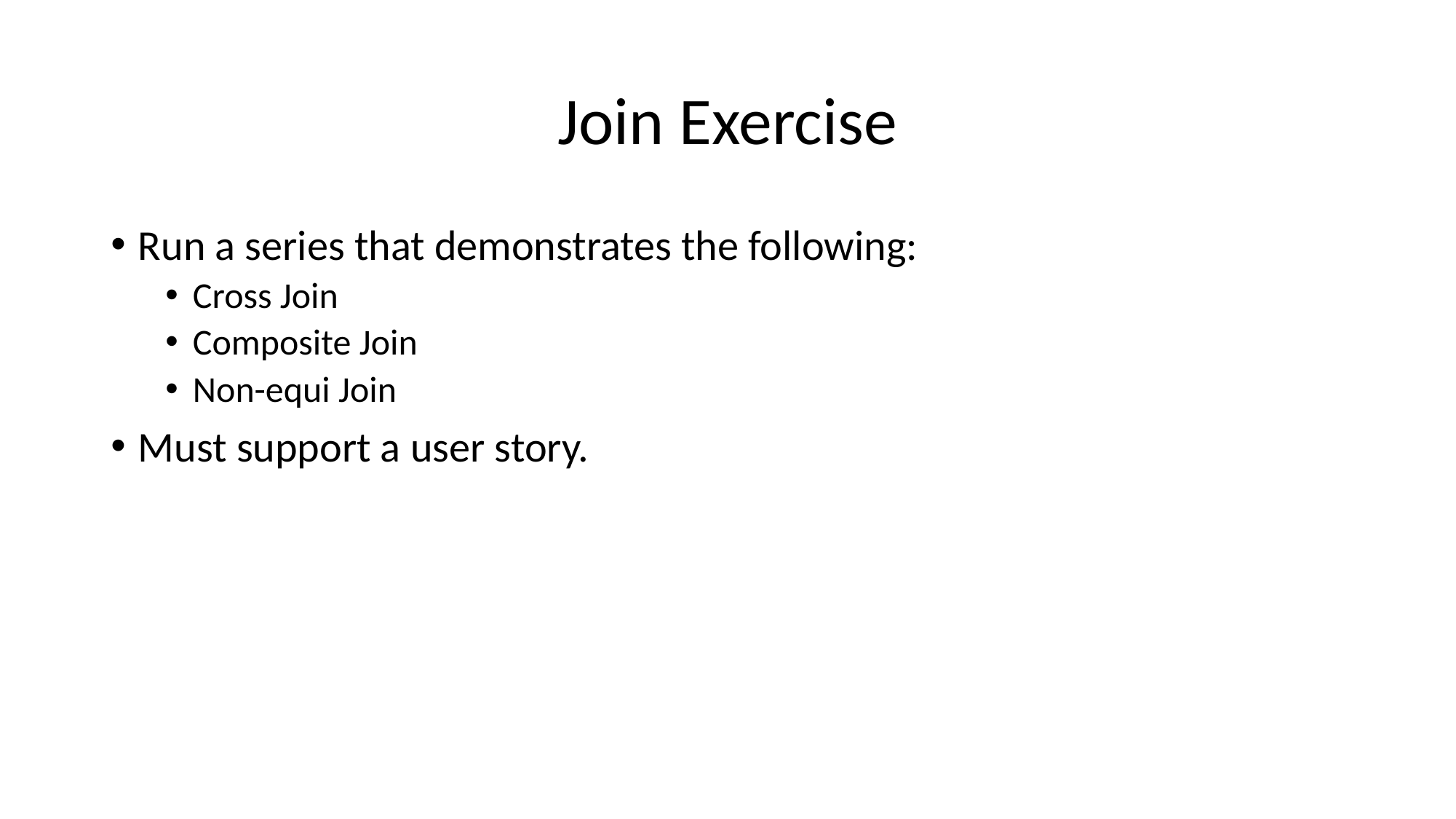

# Join Exercise
Run a series that demonstrates the following:
Cross Join
Composite Join
Non-equi Join
Must support a user story.